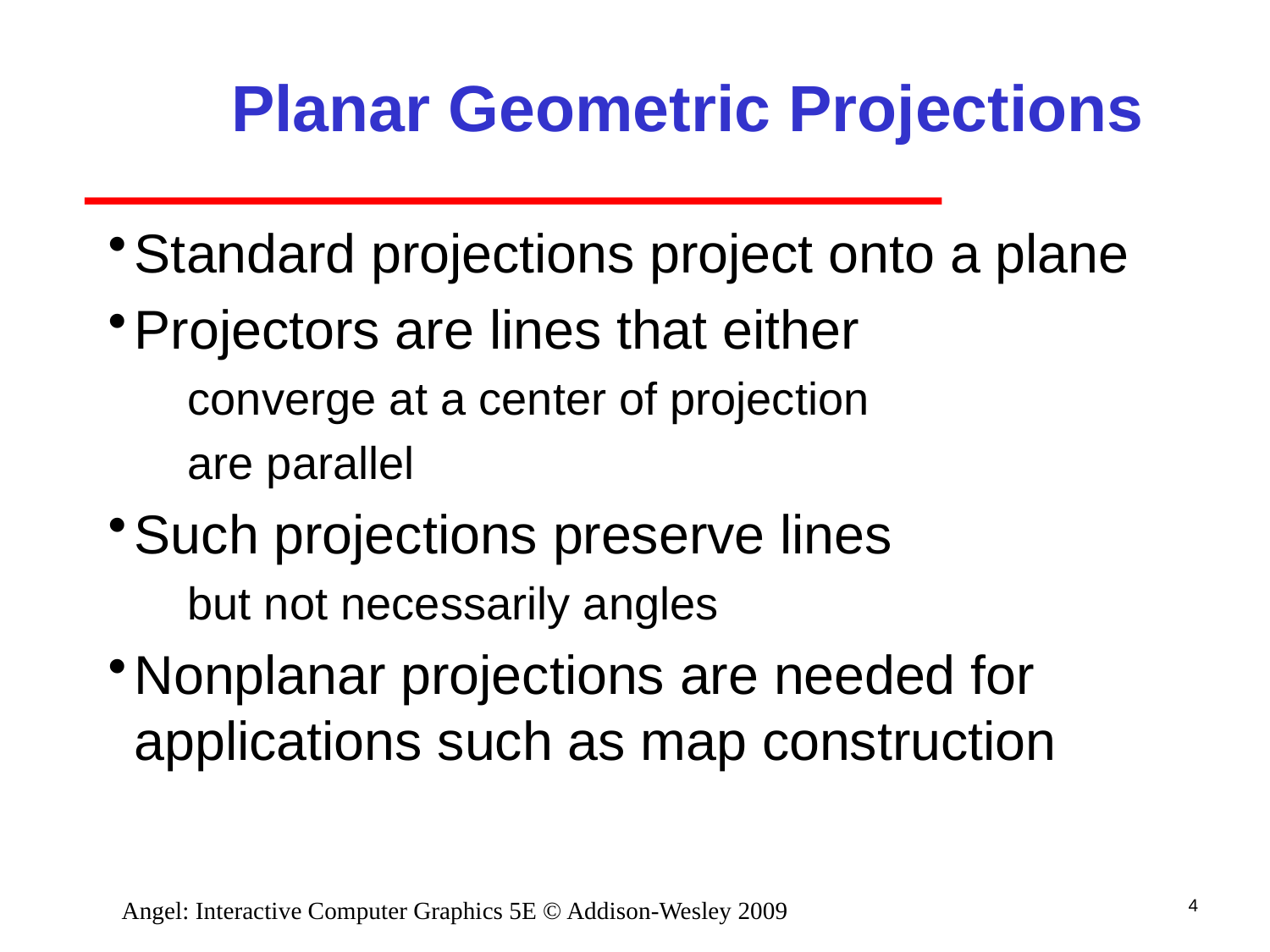

# Planar Geometric Projections
Standard projections project onto a plane
Projectors are lines that either
converge at a center of projection
are parallel
Such projections preserve lines
but not necessarily angles
Nonplanar projections are needed for applications such as map construction
4
Angel: Interactive Computer Graphics 5E © Addison-Wesley 2009